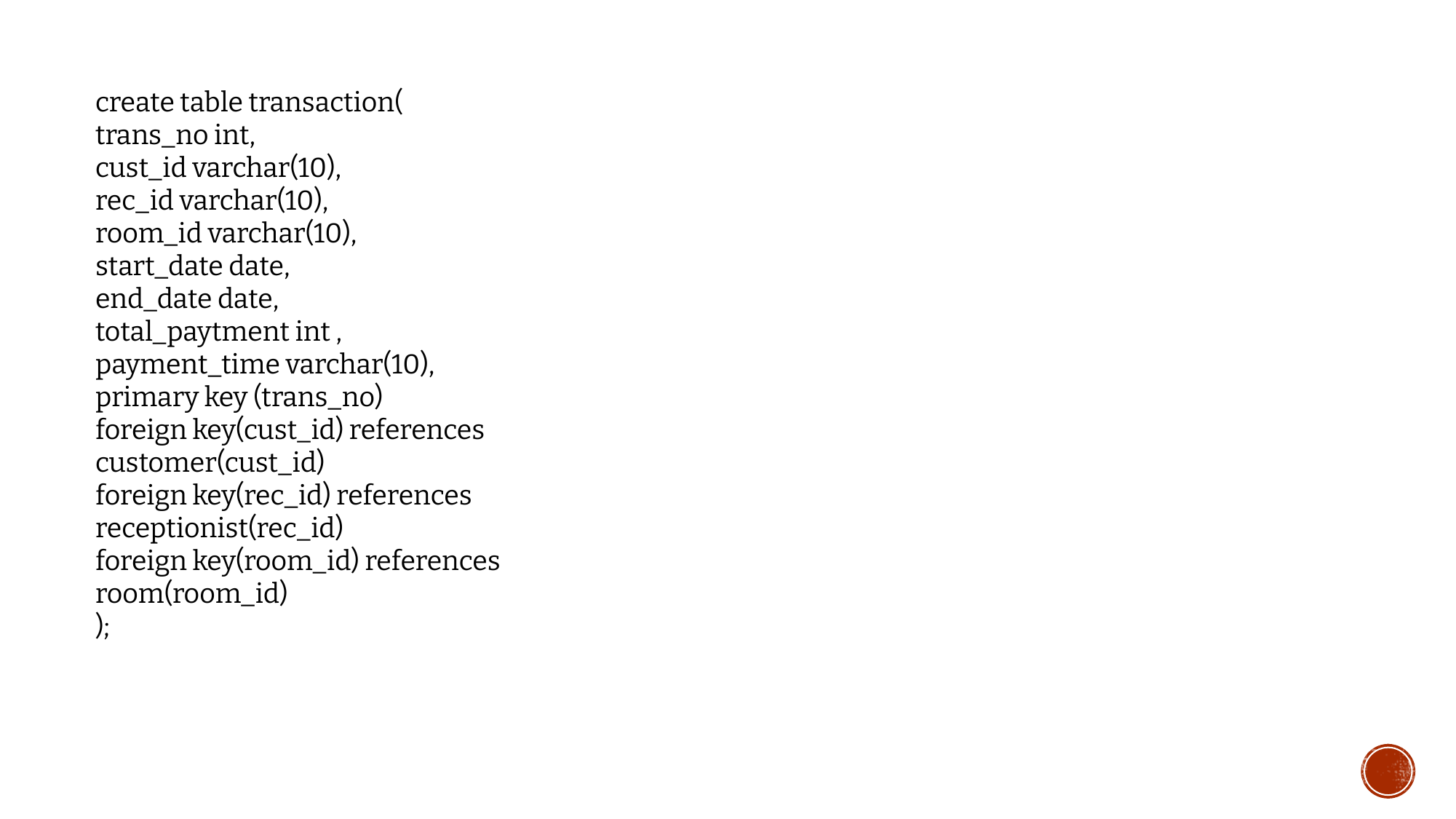

create table transaction(
trans_no int,
cust_id varchar(10),
rec_id varchar(10),
room_id varchar(10),
start_date date,
end_date date,
total_paytment int ,
payment_time varchar(10),
primary key (trans_no)
foreign key(cust_id) references
customer(cust_id)
foreign key(rec_id) references
receptionist(rec_id)
foreign key(room_id) references
room(room_id)
);